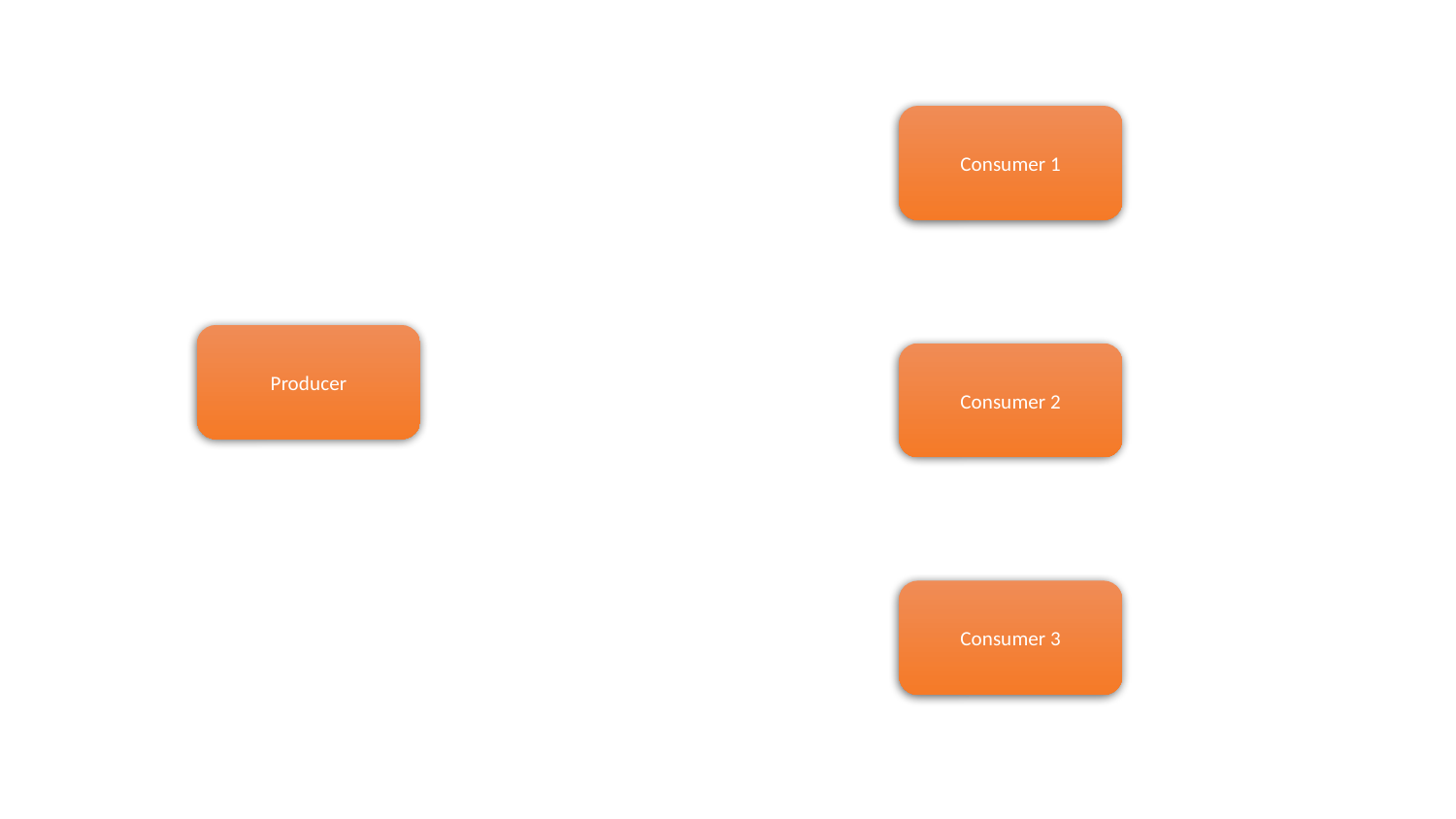

Consumer 1
Producer
Consumer 2
Consumer 3